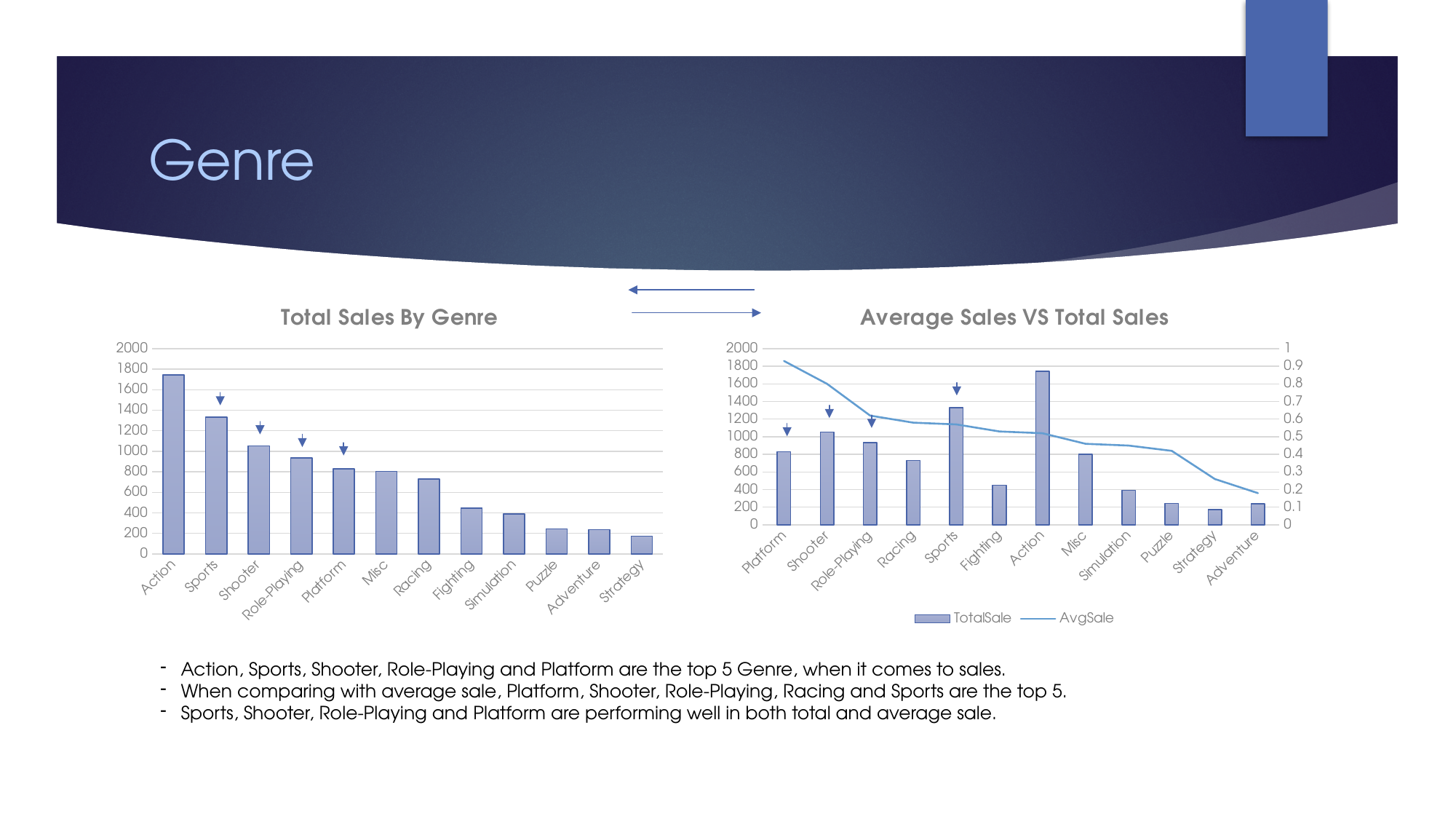

# Genre

### Chart: Total Sales By Genre

| Category | TotalSale |
|---|---|
| Action | 1745.27 |
| Sports | 1332.0 |
| Shooter | 1052.94 |
| Role-Playing | 934.4 |
| Platform | 828.08 |
| Misc | 803.18 |
| Racing | 728.9 |
| Fighting | 447.48 |
| Simulation | 390.42 |
| Puzzle | 243.02 |
| Adventure | 237.69 |
| Strategy | 174.5 |

### Chart: Average Sales VS Total Sales

| Category | TotalSale | AvgSale |
|---|---|---|
| Platform | 828.08 | 0.93 |
| Shooter | 1052.94 | 0.8 |
| Role-Playing | 934.4 | 0.62 |
| Racing | 728.9 | 0.58 |
| Sports | 1332.0 | 0.57 |
| Fighting | 447.48 | 0.53 |
| Action | 1745.27 | 0.52 |
| Misc | 803.18 | 0.46 |
| Simulation | 390.42 | 0.45 |
| Puzzle | 243.02 | 0.42 |
| Strategy | 174.5 | 0.26 |
| Adventure | 237.69 | 0.18 |
Action, Sports, Shooter, Role-Playing and Platform are the top 5 Genre, when it comes to sales.
When comparing with average sale, Platform, Shooter, Role-Playing, Racing and Sports are the top 5.
Sports, Shooter, Role-Playing and Platform are performing well in both total and average sale.